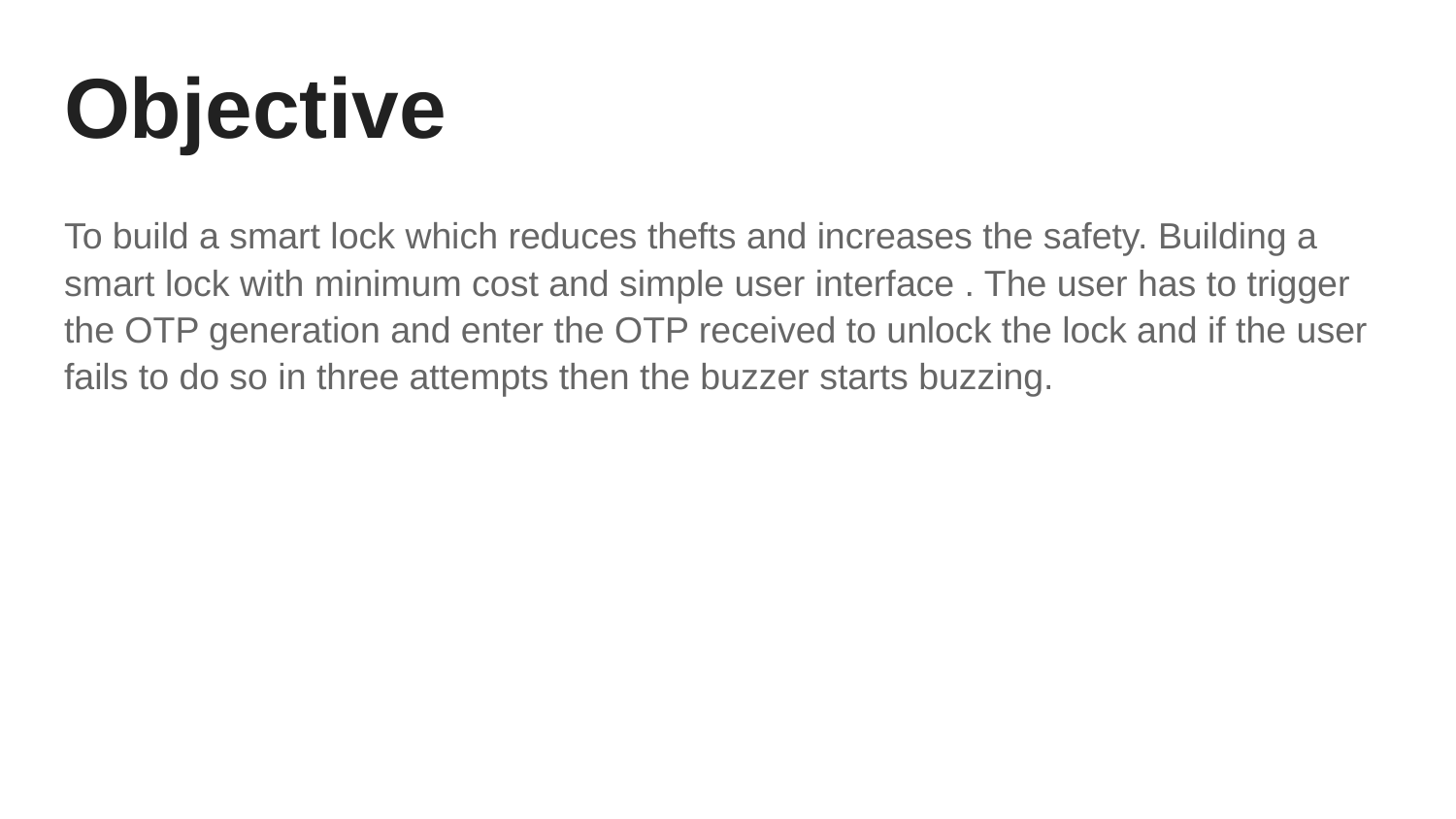

# Objective
To build a smart lock which reduces thefts and increases the safety. Building a smart lock with minimum cost and simple user interface . The user has to trigger the OTP generation and enter the OTP received to unlock the lock and if the user fails to do so in three attempts then the buzzer starts buzzing.